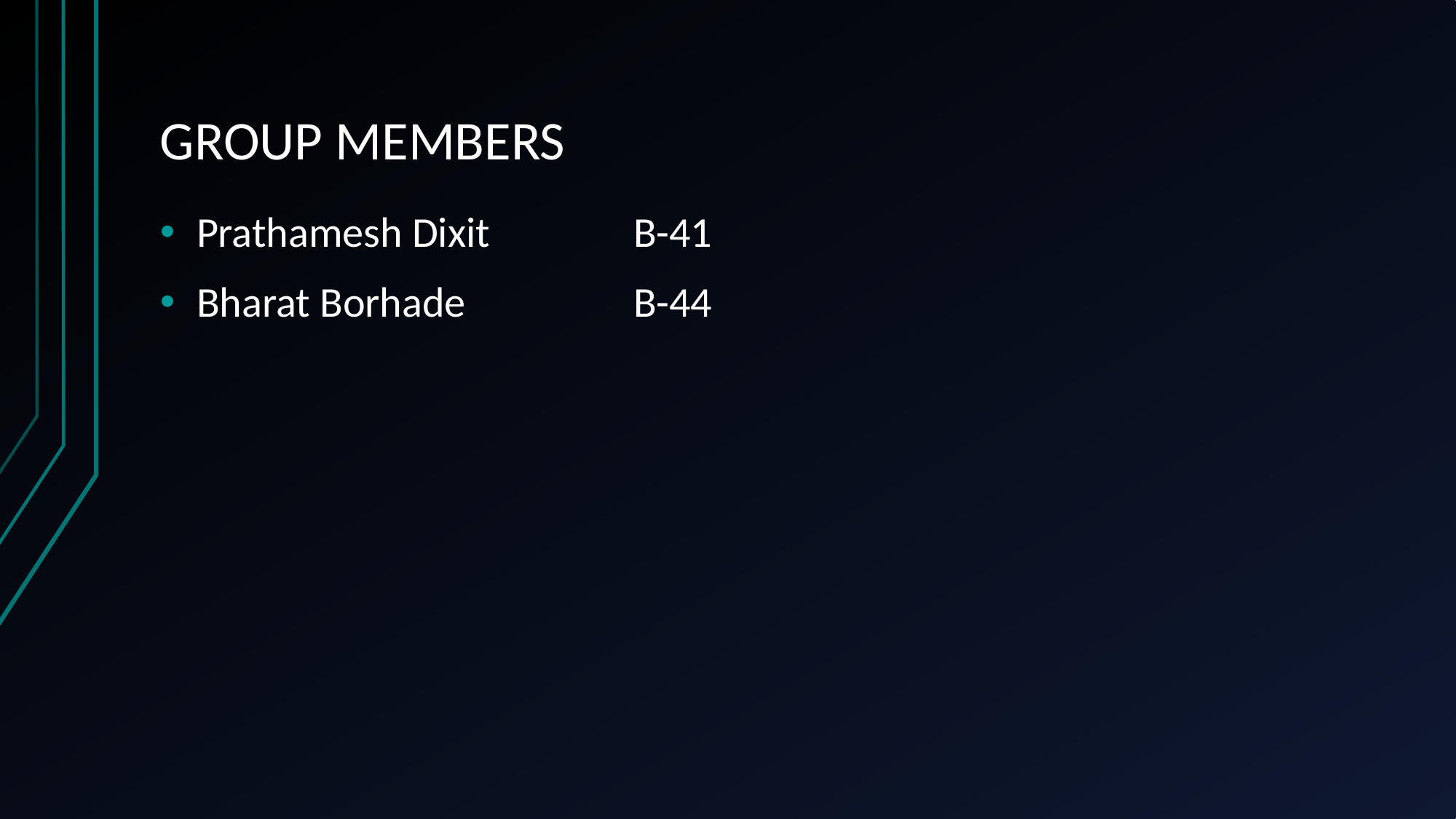

# GROUP MEMBERS
Prathamesh Dixit		B-41
Bharat Borhade		B-44